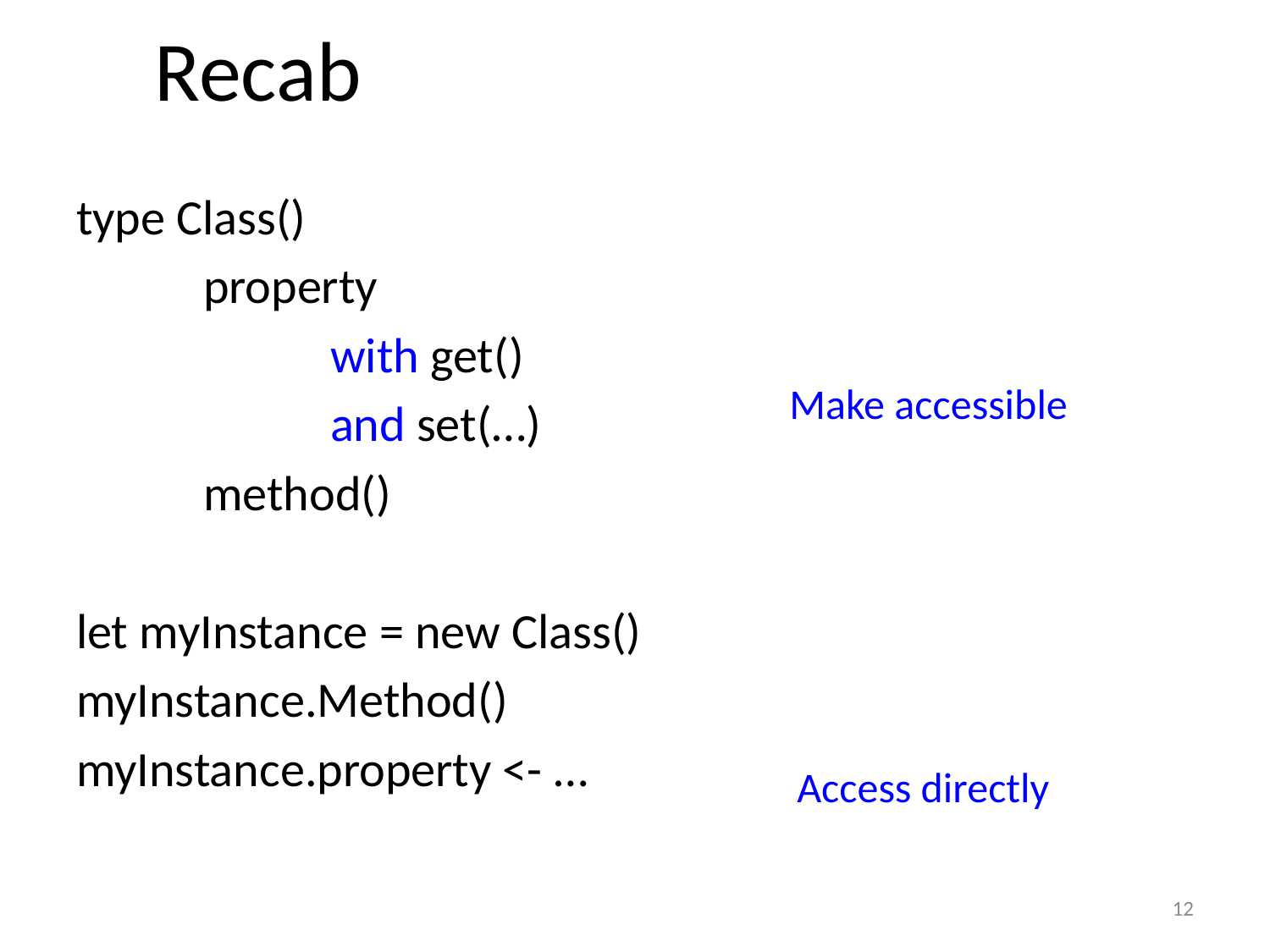

Recab

type Class()
	property
		with get()
		and set(…)
	method()

let myInstance = new Class()
myInstance.Method()
myInstance.property <- …

Make accessible
Access directly
12